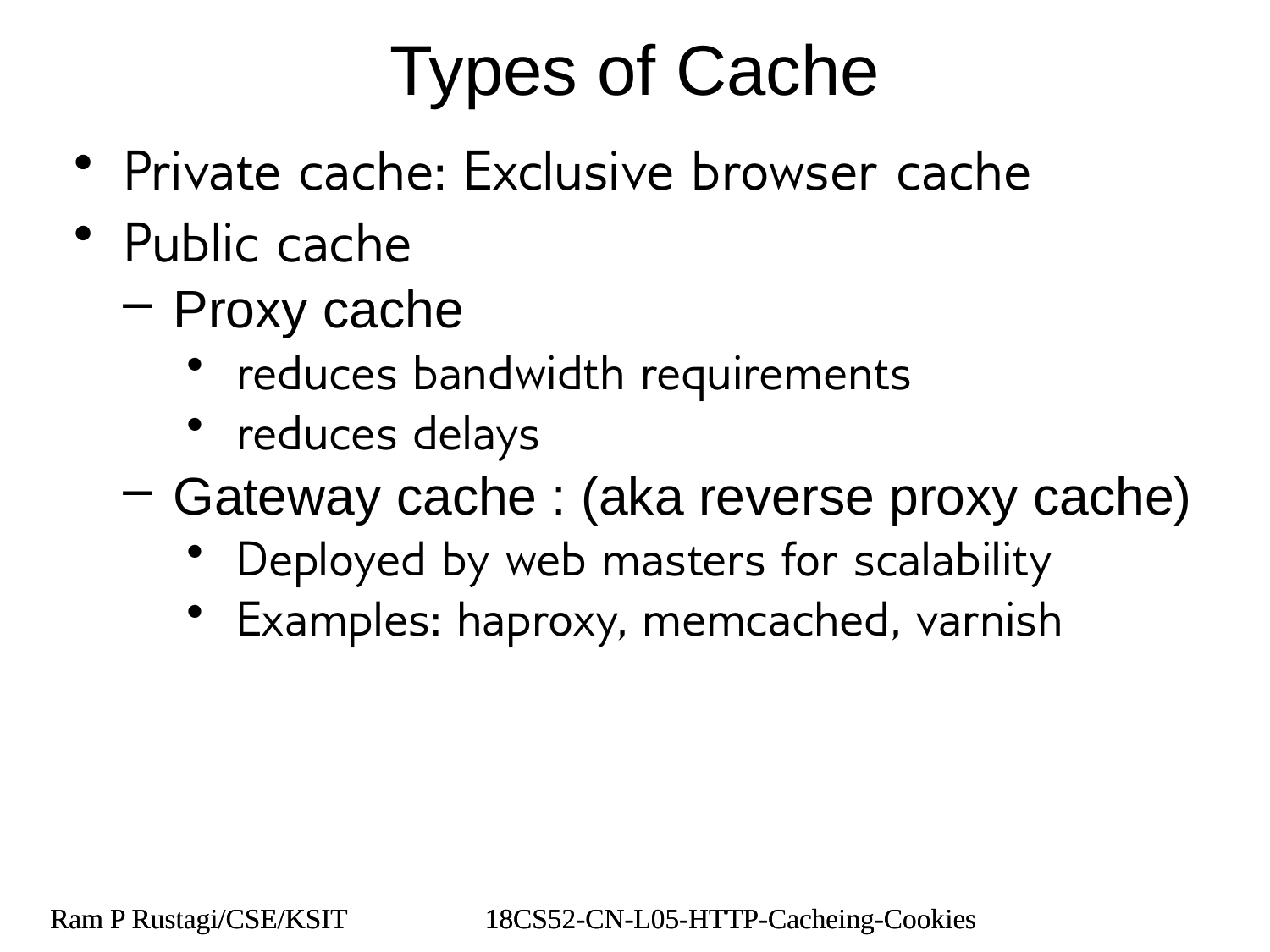

# Types of Cache
Private cache: Exclusive browser cache
Public cache
Proxy cache
reduces bandwidth requirements
reduces delays
Gateway cache : (aka reverse proxy cache)
Deployed by web masters for scalability
Examples: haproxy, memcached, varnish
8
Ram P Rustagi/CSE/KSIT
18CS52-CN-L05-HTTP-Cacheing-Cookies